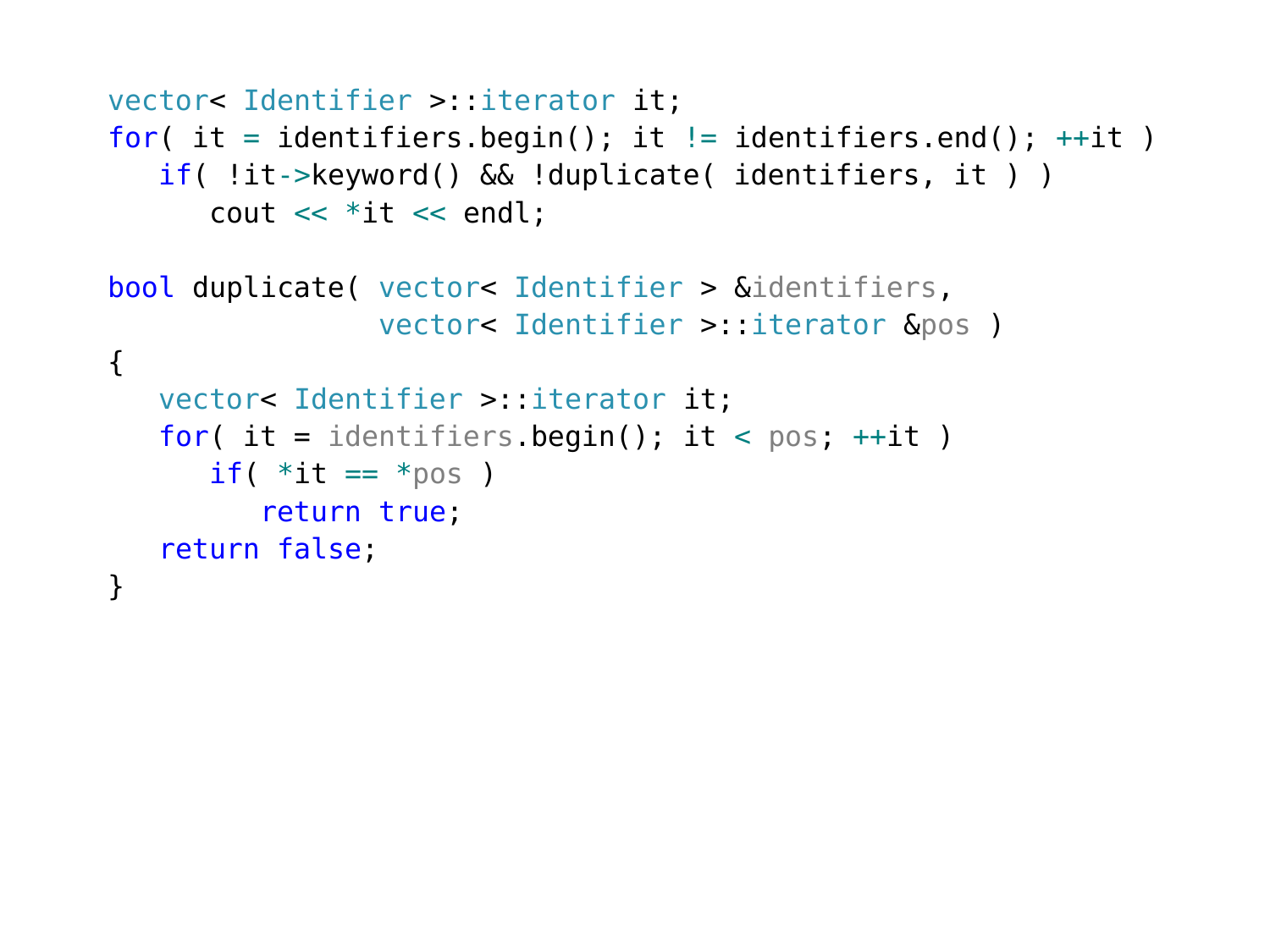

vector< Identifier >::iterator it;
for( it = identifiers.begin(); it != identifiers.end(); ++it )
   if( !it->keyword() && !duplicate( identifiers, it ) )
      cout << *it << endl;

bool duplicate( vector< Identifier > &identifiers,
                vector< Identifier >::iterator &pos )
{
   vector< Identifier >::iterator it;
   for( it = identifiers.begin(); it < pos; ++it )
      if( *it == *pos )
         return true;
   return false;
}